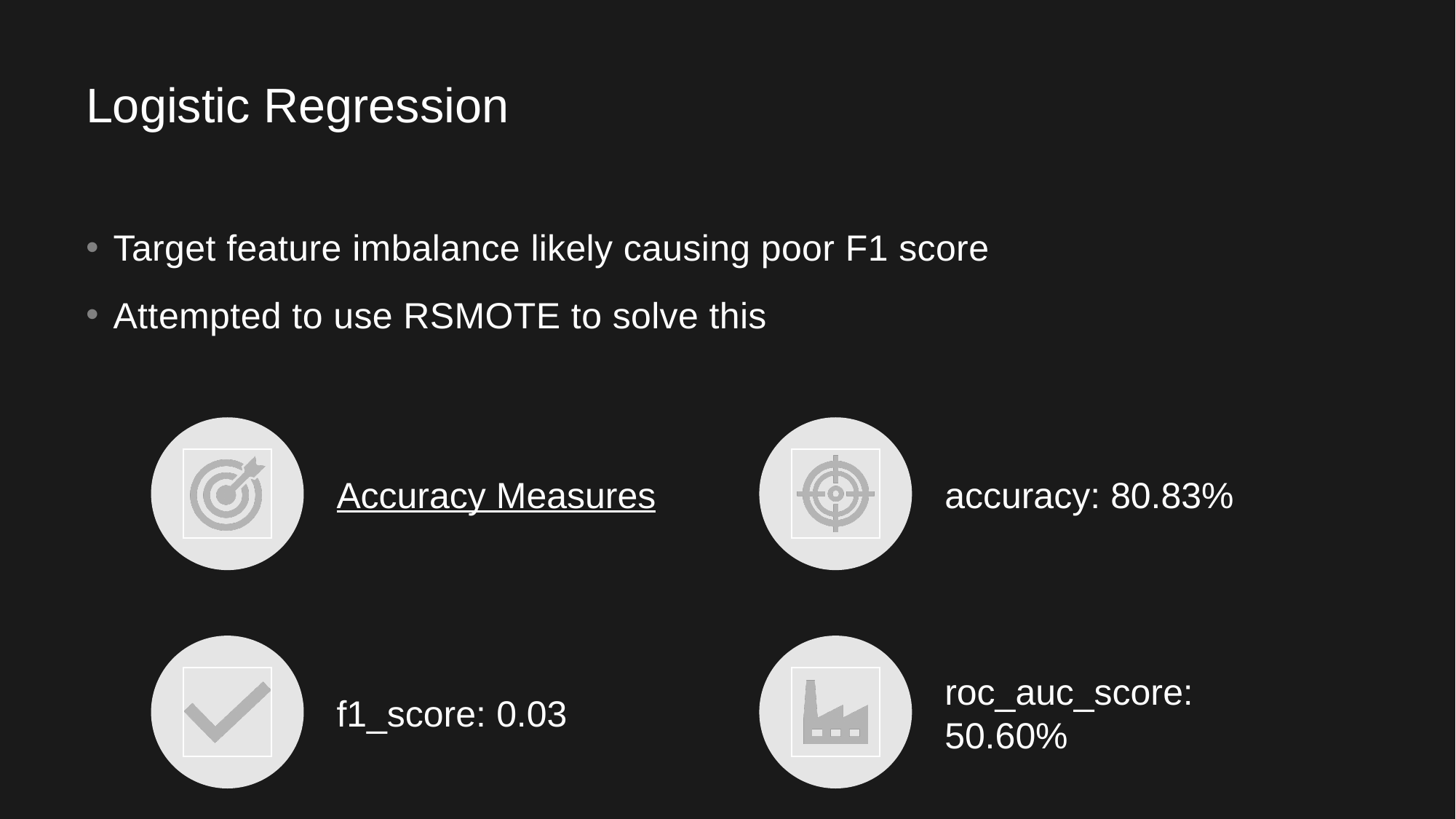

# Logistic Regression
Target feature imbalance likely causing poor F1 score
Attempted to use RSMOTE to solve this

Accuracy Measures
accuracy: 80.83%
f1_score: 0.03
roc_auc_score: 50.60%